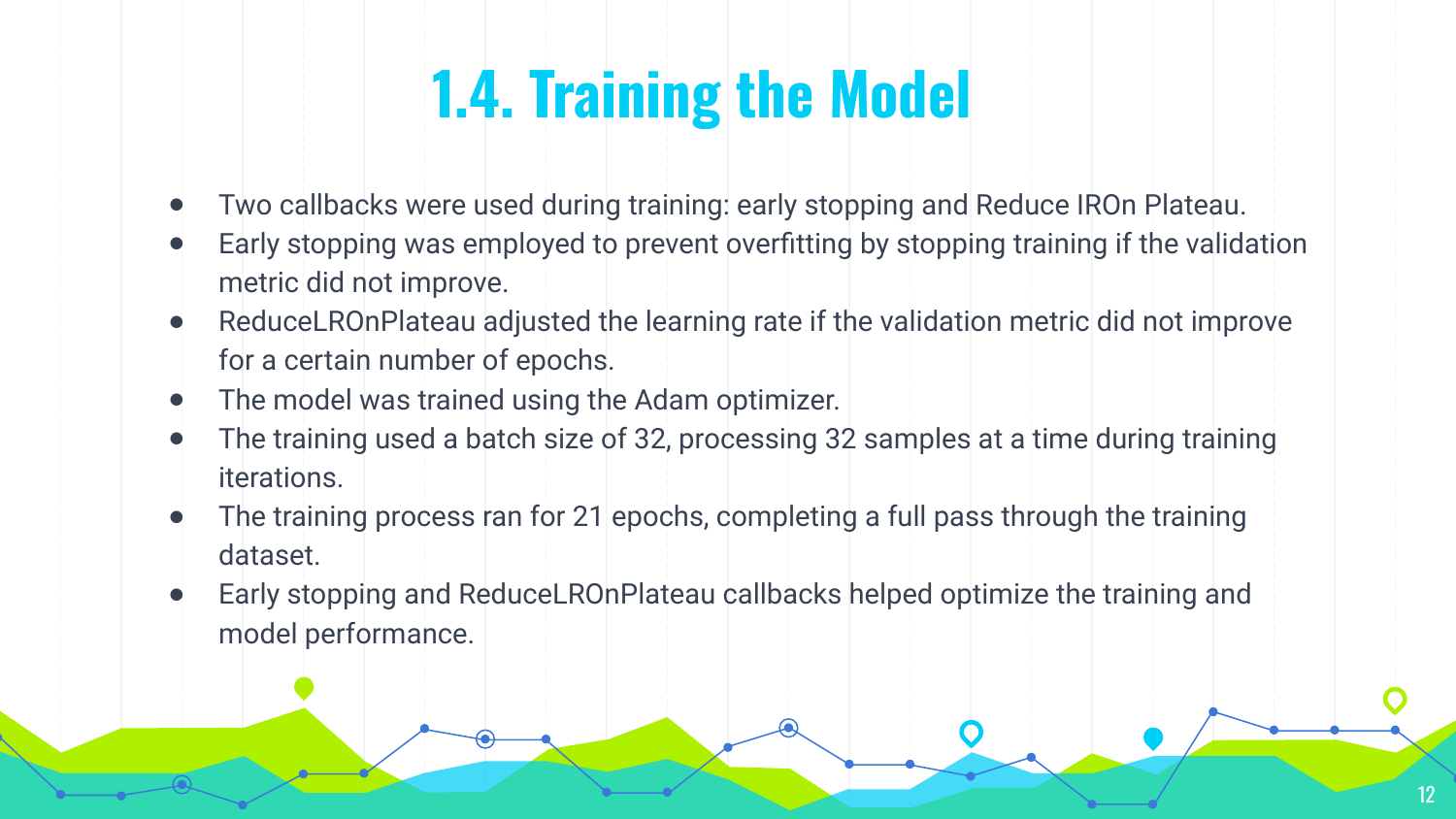

# 1.4. Training the Model
Two callbacks were used during training: early stopping and Reduce IROn Plateau.
Early stopping was employed to prevent overfitting by stopping training if the validation metric did not improve.
ReduceLROnPlateau adjusted the learning rate if the validation metric did not improve for a certain number of epochs.
The model was trained using the Adam optimizer.
The training used a batch size of 32, processing 32 samples at a time during training iterations.
The training process ran for 21 epochs, completing a full pass through the training dataset.
Early stopping and ReduceLROnPlateau callbacks helped optimize the training and model performance.

12